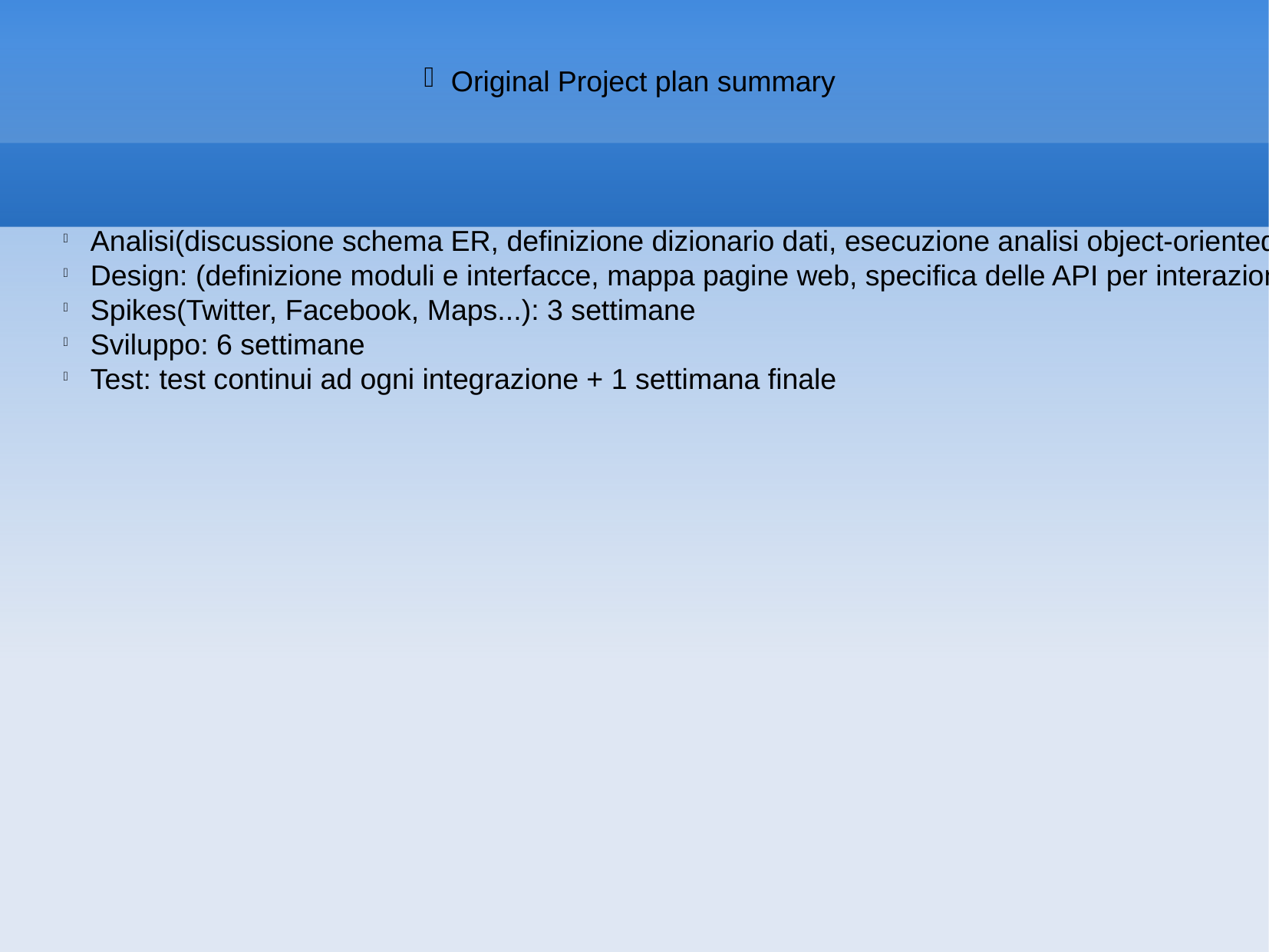

Original Project plan summary
Analisi(discussione schema ER, definizione dizionario dati, esecuzione analisi object-oriented, CRC cards): 5 settimane
Design: (definizione moduli e interfacce, mappa pagine web, specifica delle API per interazione): 2 settimane
Spikes(Twitter, Facebook, Maps...): 3 settimane
Sviluppo: 6 settimane
Test: test continui ad ogni integrazione + 1 settimana finale